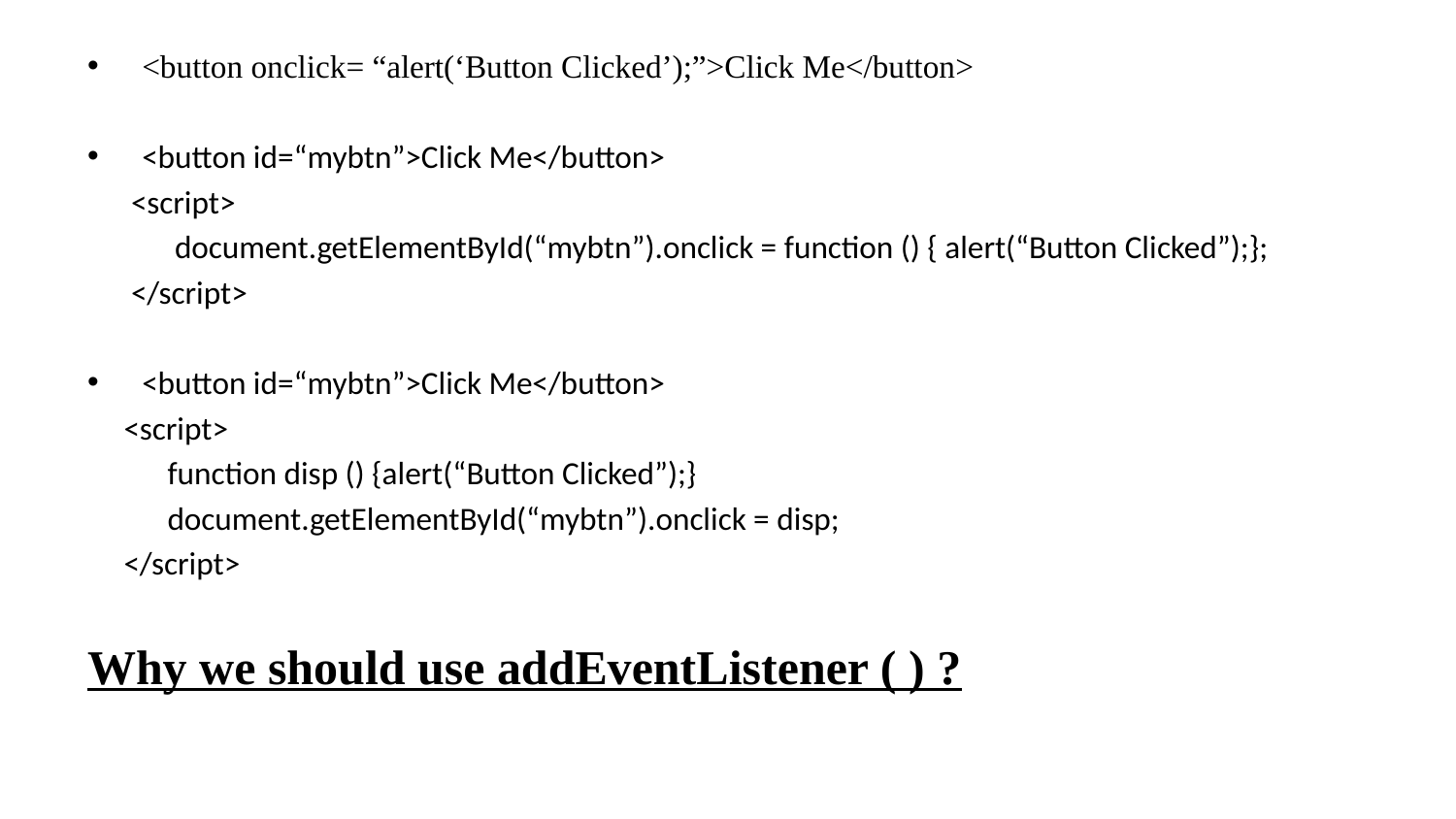

<button onclick= “alert(‘Button Clicked’);”>Click Me</button>

<button id=“mybtn”>Click Me</button>
      <script>
            document.getElementById(“mybtn”).onclick = function () { alert(“Button Clicked”);};
      </script>

<button id=“mybtn”>Click Me</button>
     <script>
           function disp () {alert(“Button Clicked”);}
           document.getElementById(“mybtn”).onclick = disp;
     </script>

Why we should use addEventListener ( ) ?